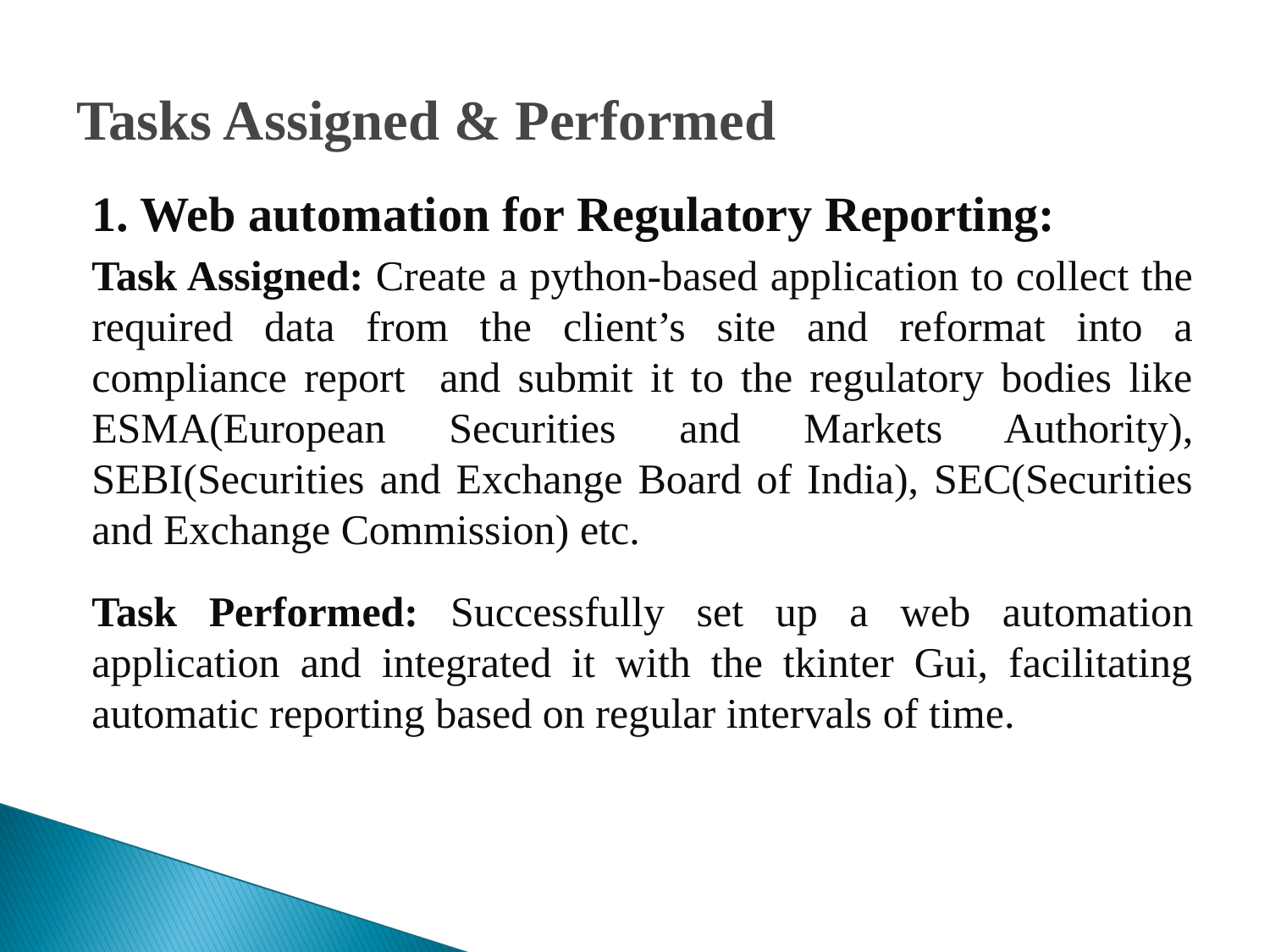

# Tasks Assigned & Performed
1. Web automation for Regulatory Reporting:
Task Assigned: Create a python-based application to collect the required data from the client’s site and reformat into a compliance report  and submit it to the regulatory bodies like ESMA(European Securities and Markets Authority), SEBI(Securities and Exchange Board of India), SEC(Securities and Exchange Commission) etc.

Task Performed: Successfully set up a web automation application and integrated it with the tkinter Gui, facilitating automatic reporting based on regular intervals of time.